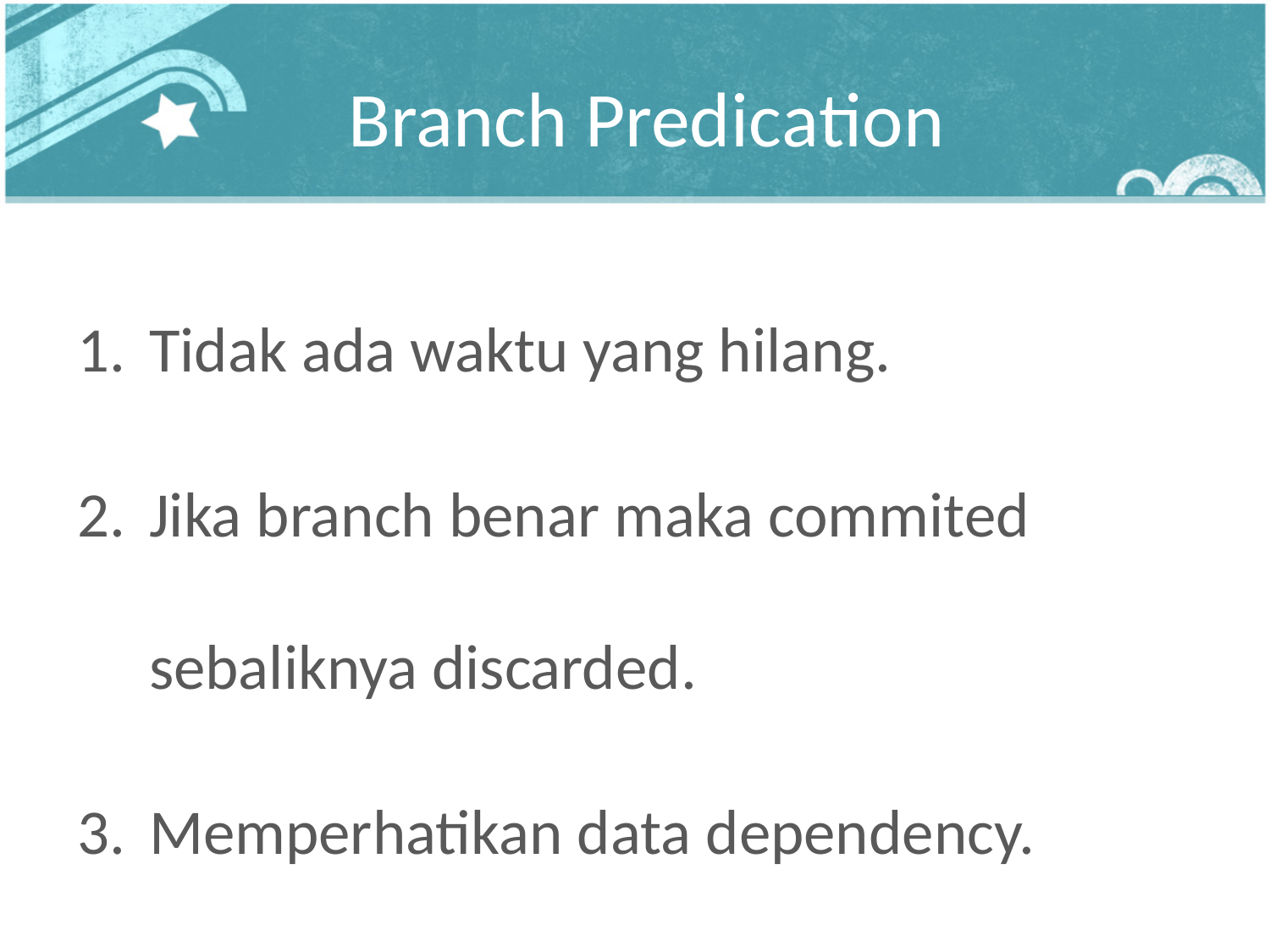

# Branch Predication
Tidak ada waktu yang hilang.
Jika branch benar maka commited sebaliknya discarded.
Memperhatikan data dependency.